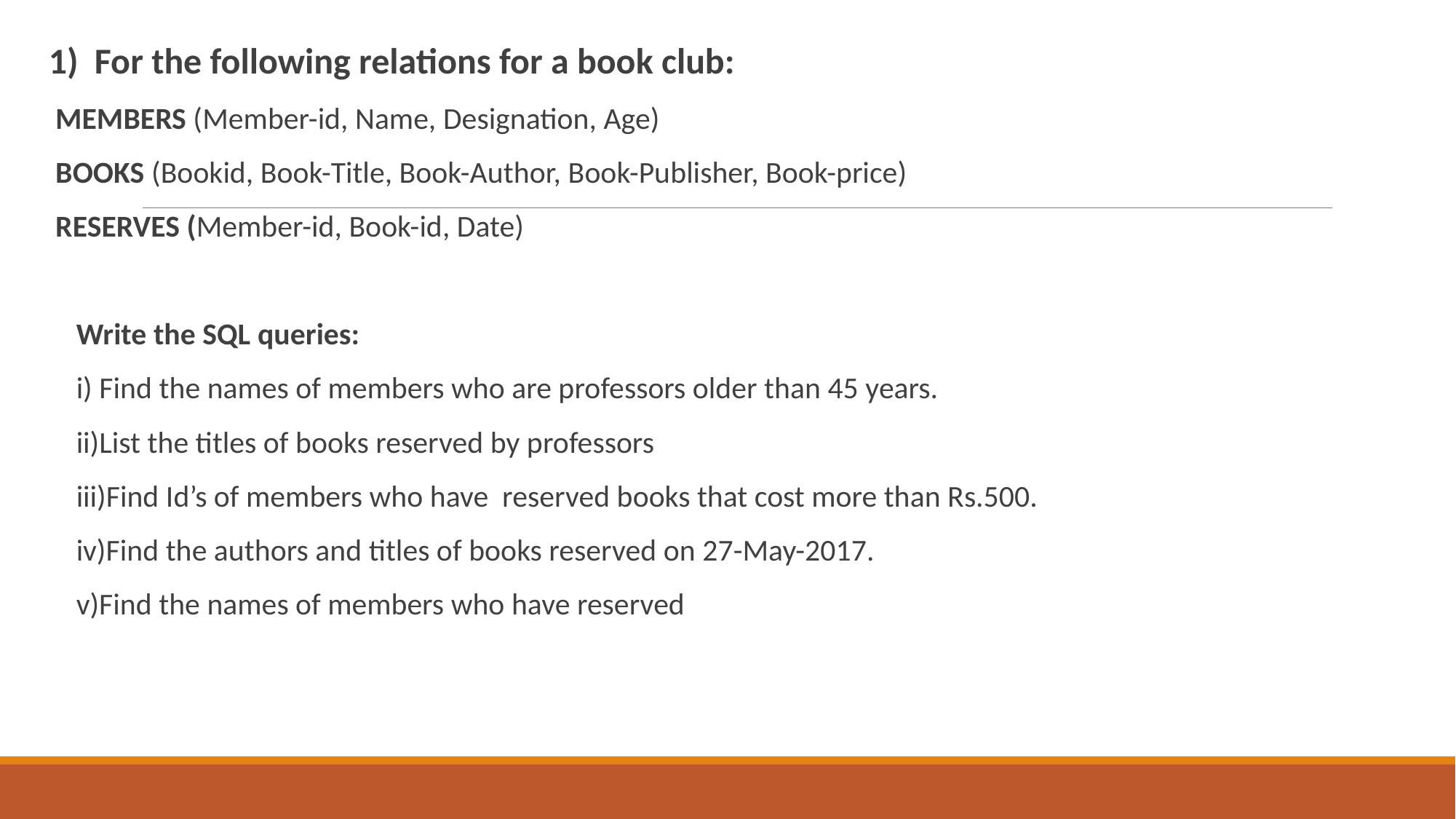

#
1)  For the following relations for a book club:
 MEMBERS (Member-id, Name, Designation, Age)
 BOOKS (Bookid, Book-Title, Book-Author, Book-Publisher, Book-price)
 RESERVES (Member-id, Book-id, Date)

    Write the SQL queries:
    i) Find the names of members who are professors older than 45 years.
    ii)List the titles of books reserved by professors
    iii)Find Id’s of members who have  reserved books that cost more than Rs.500.
    iv)Find the authors and titles of books reserved on 27-May-2017.
    v)Find the names of members who have reserved